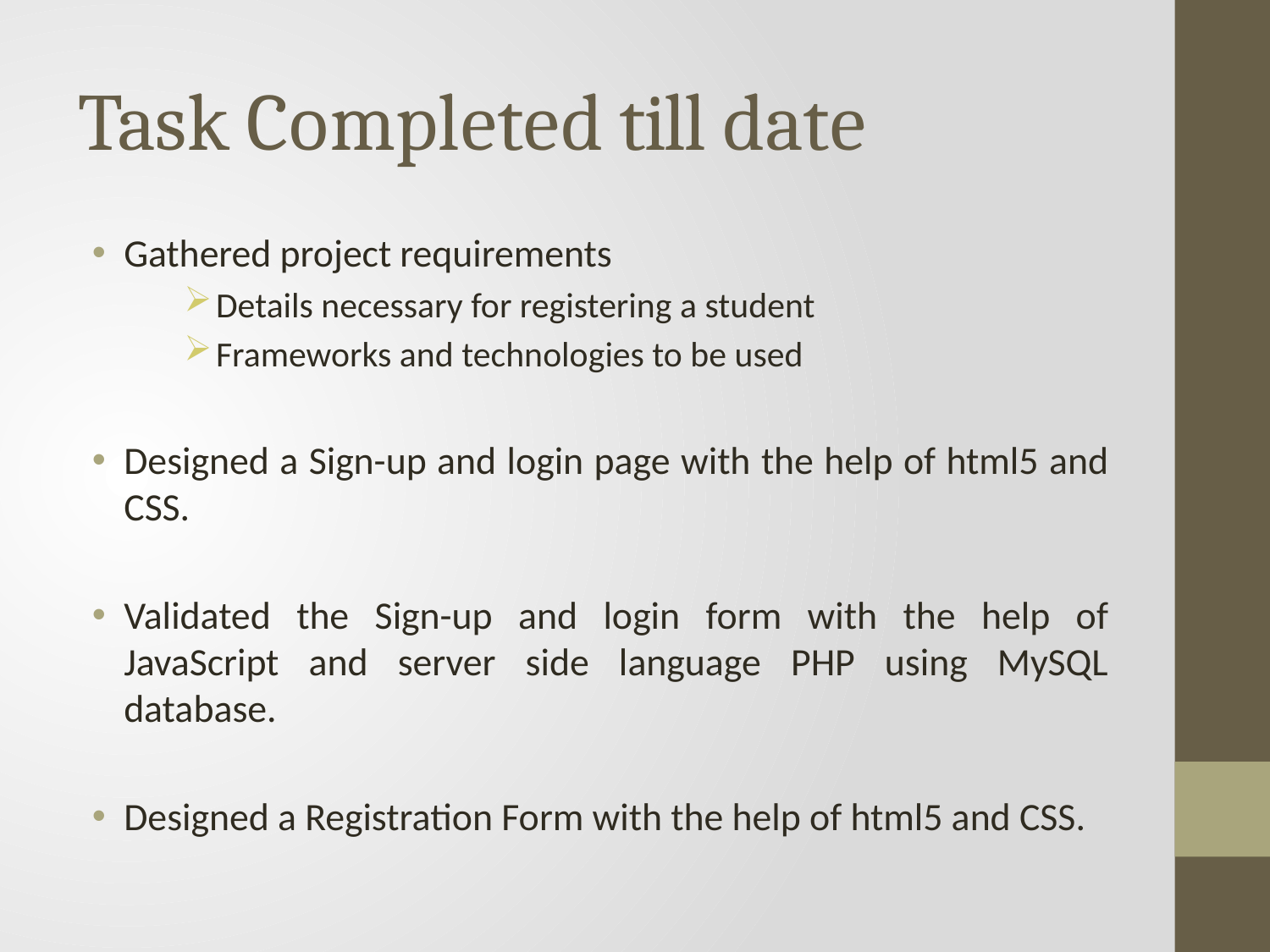

# Task Completed till date
Gathered project requirements
Details necessary for registering a student
Frameworks and technologies to be used

Designed a Sign-up and login page with the help of html5 and CSS.

Validated the Sign-up and login form with the help of JavaScript and server side language PHP using MySQL database.

Designed a Registration Form with the help of html5 and CSS.